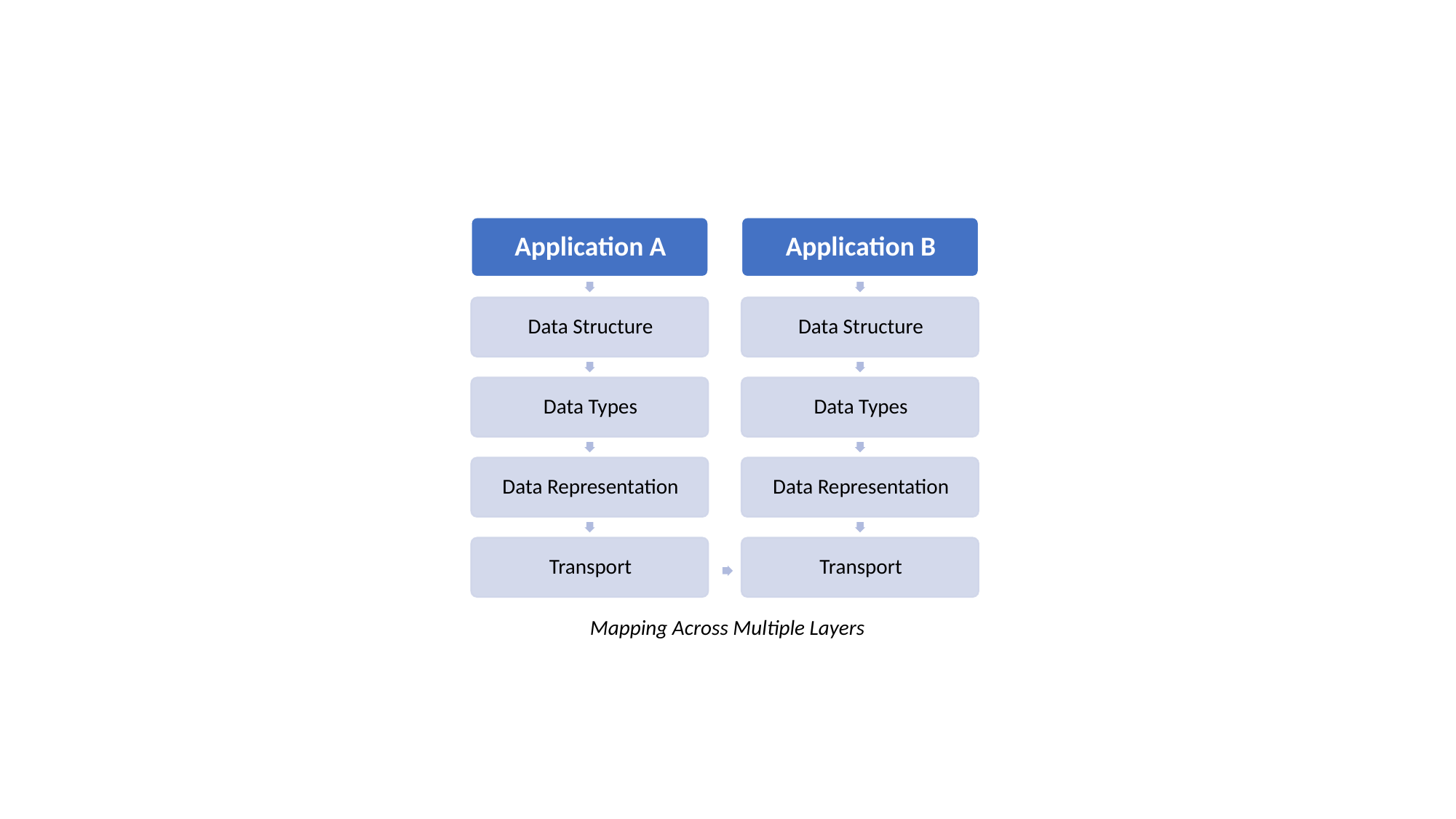

Application A
Data Structure
Data Types
Data Representation
Transport
Application B
Data Structure
Data Types
Data Representation
Transport

Mapping Across Multiple Layers